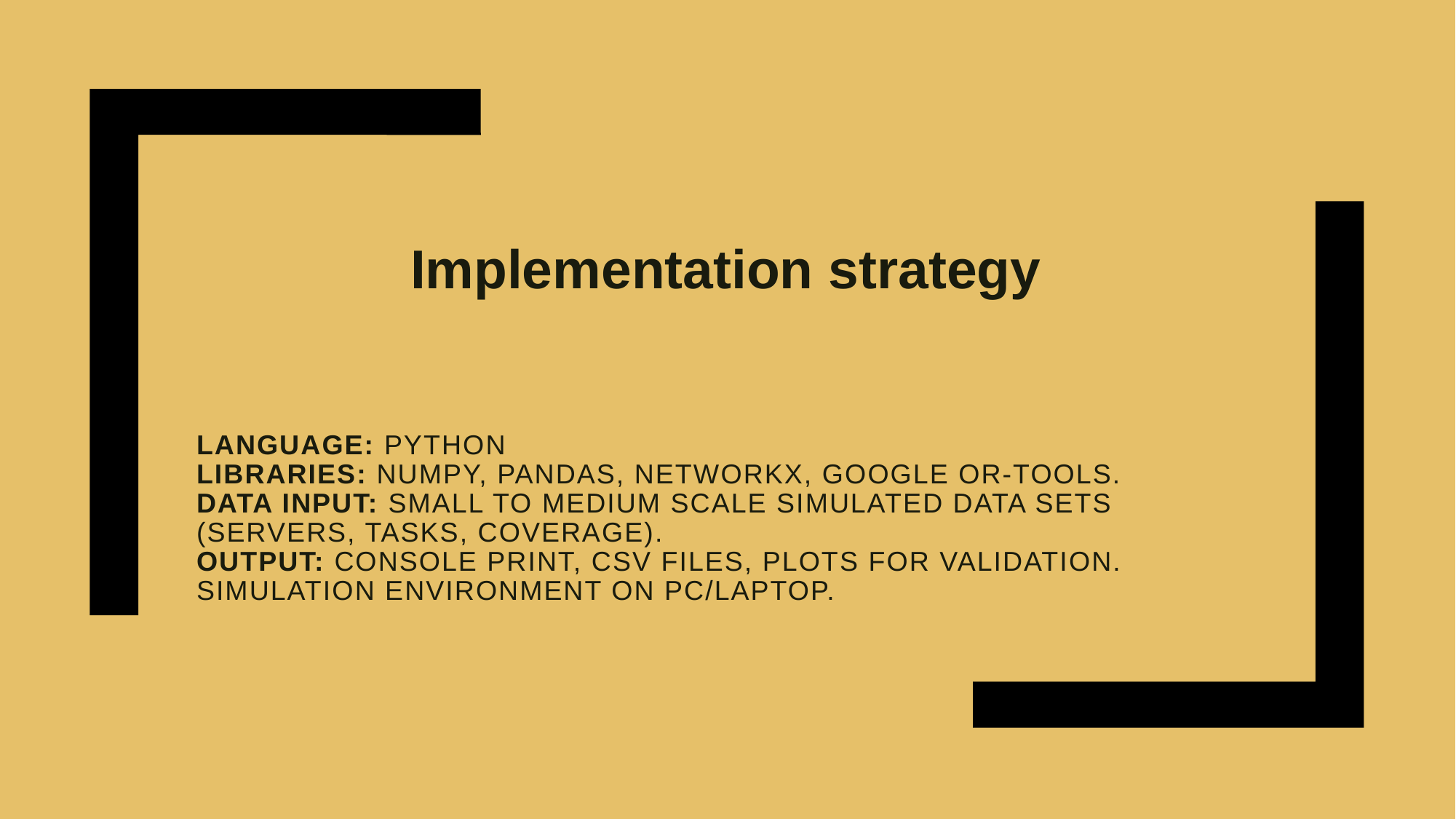

# Language: Python Libraries: Numpy, Pandas, NetworkX, Google OR-Tools. Data input: Small to medium scale simulated data sets (servers, tasks, coverage). Output: Console print, CSV files, plots for validation. simulation environment on PC/laptop.
Implementation strategy